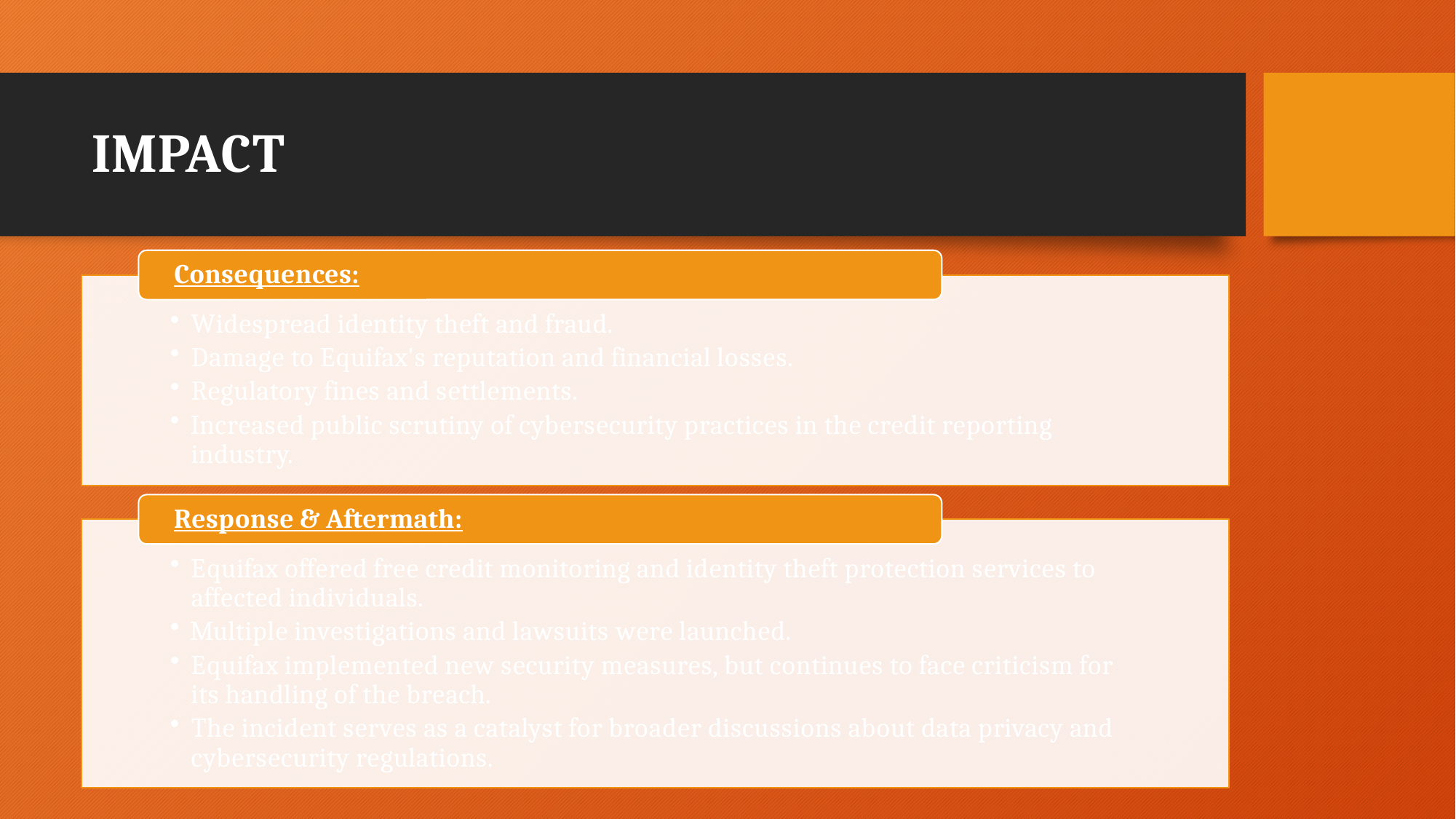

# Impact
Widespread identity theft and fraud.
Damage to Equifax's reputation and financial losses.
Regulatory fines and settlements.
Increased public scrutiny of cybersecurity practices in the credit reporting industry.
Consequences:
Equifax offered free credit monitoring and identity theft protection services to affected individuals.
Multiple investigations and lawsuits were launched.
Equifax implemented new security measures, but continues to face criticism for its handling of the breach.
The incident serves as a catalyst for broader discussions about data privacy and cybersecurity regulations.
Response & Aftermath: